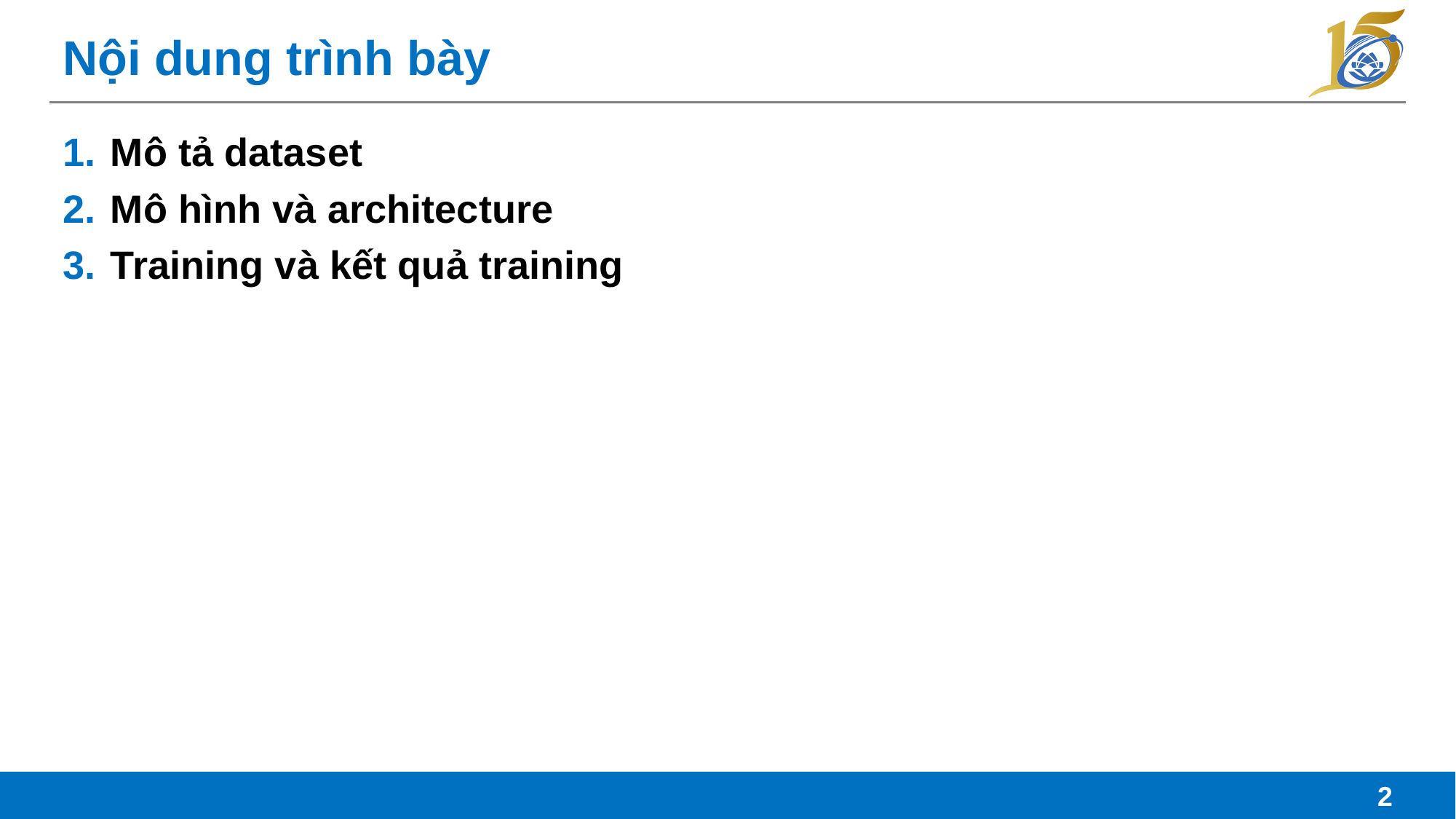

# Nội dung trình bày
Mô tả dataset
Mô hình và architecture
Training và kết quả training

2